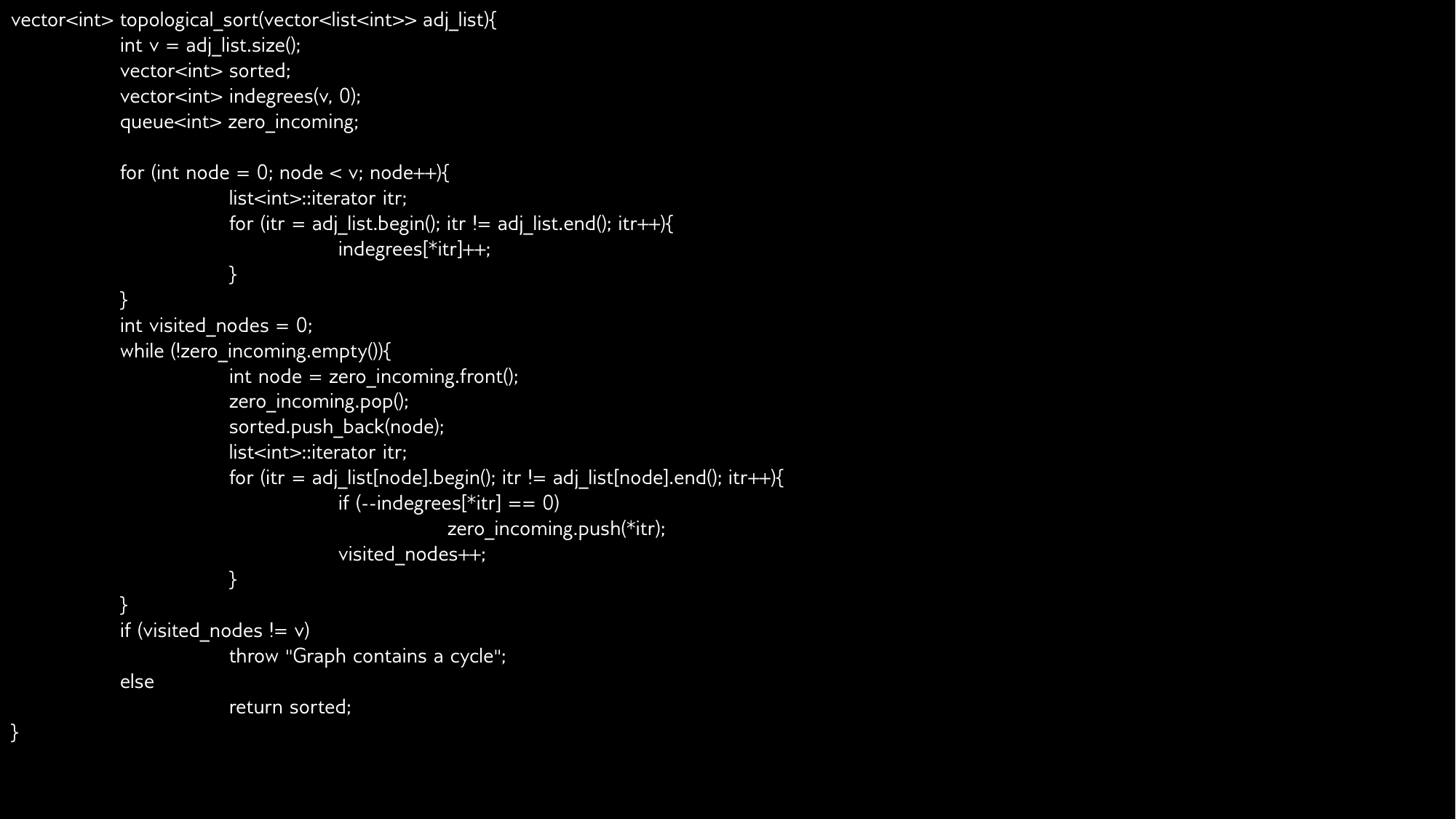

vector<int> topological_sort(vector<list<int>> adj_list){
	int v = adj_list.size();
	vector<int> sorted;
	vector<int> indegrees(v, 0);
	queue<int> zero_incoming;

	for (int node = 0; node < v; node++){
		list<int>::iterator itr;
		for (itr = adj_list.begin(); itr != adj_list.end(); itr++){
			indegrees[*itr]++;
		}
	}
	int visited_nodes = 0;
	while (!zero_incoming.empty()){
		int node = zero_incoming.front();
		zero_incoming.pop();
		sorted.push_back(node);
		list<int>::iterator itr;
		for (itr = adj_list[node].begin(); itr != adj_list[node].end(); itr++){
			if (--indegrees[*itr] == 0)
				zero_incoming.push(*itr);
			visited_nodes++;
		}
	}
	if (visited_nodes != v)
		throw "Graph contains a cycle";
	else
		return sorted;
}